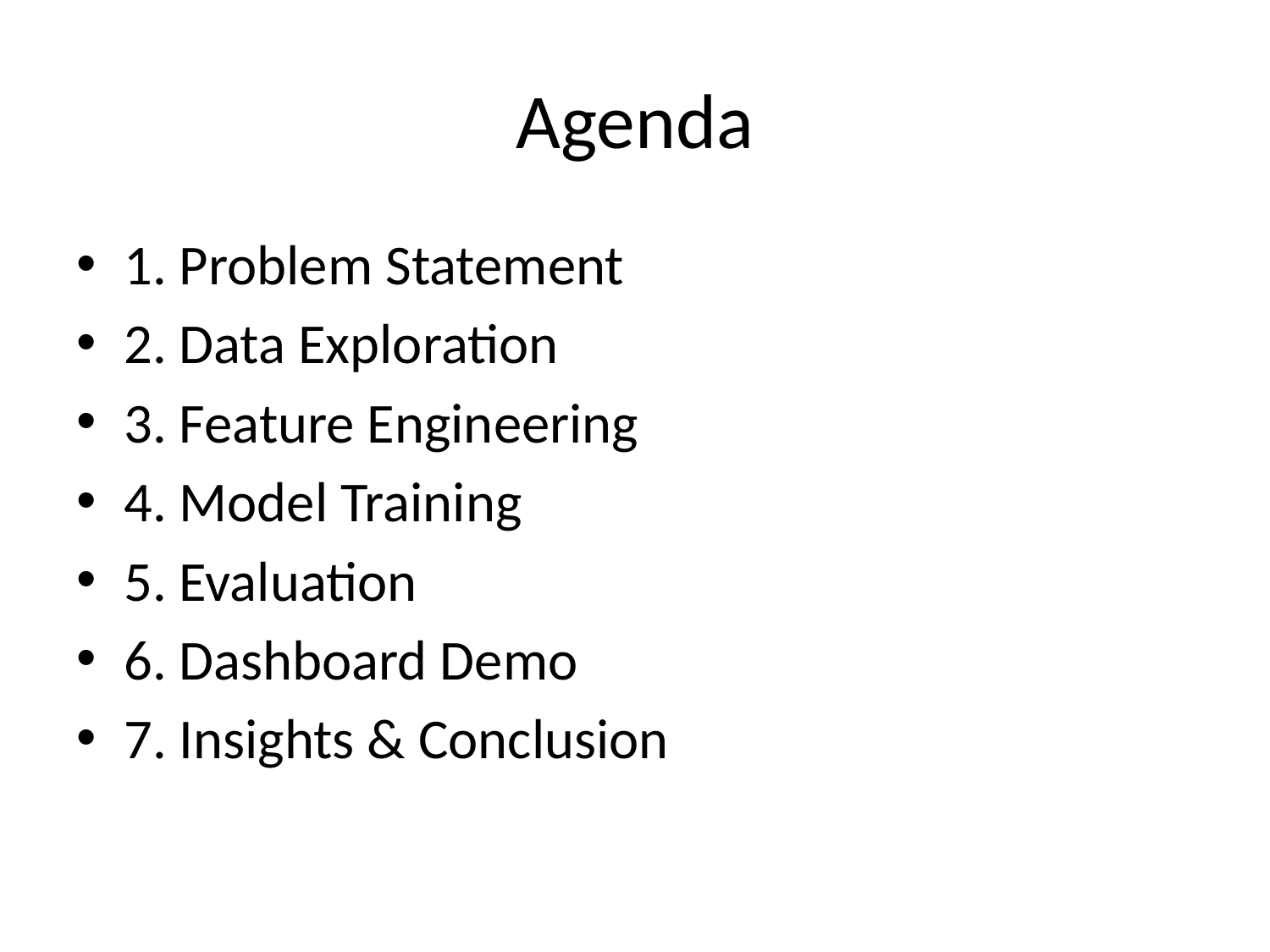

# Agenda
1. Problem Statement
2. Data Exploration
3. Feature Engineering
4. Model Training
5. Evaluation
6. Dashboard Demo
7. Insights & Conclusion